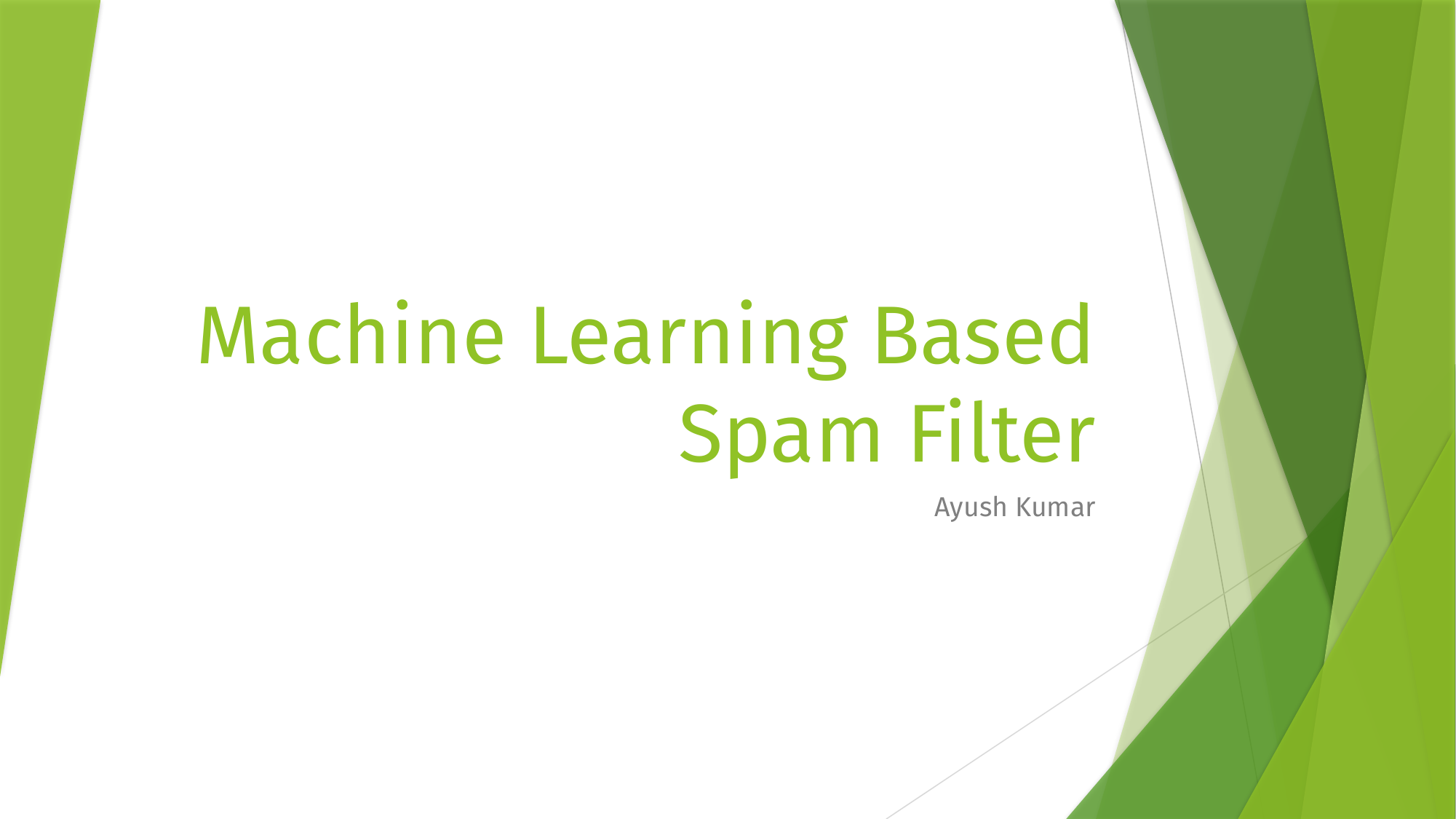

# Machine Learning Based Spam Filter
Ayush Kumar